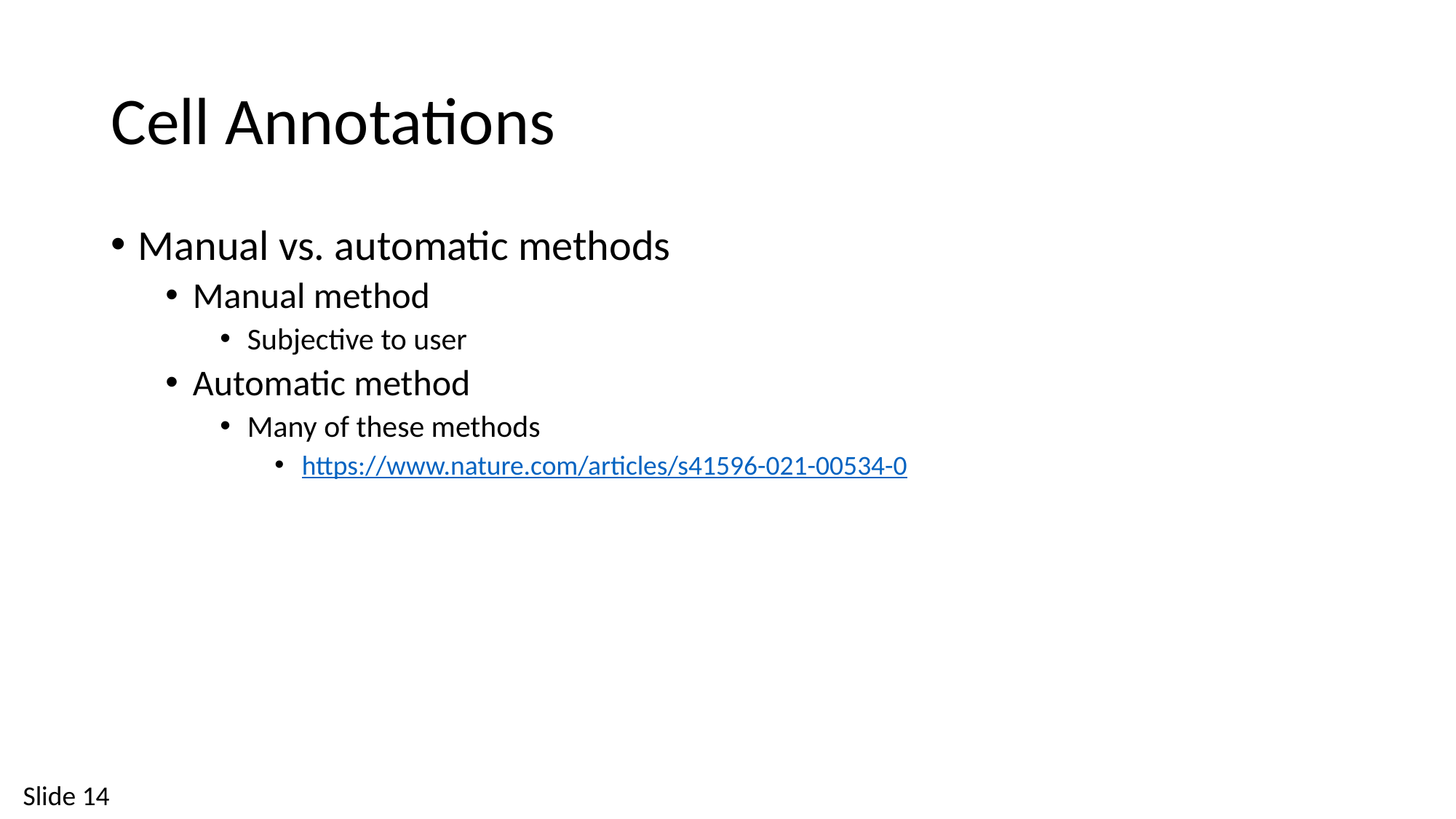

# Cell Annotations
Manual vs. automatic methods
Manual method
Subjective to user
Automatic method
Many of these methods
https://www.nature.com/articles/s41596-021-00534-0
Slide 14